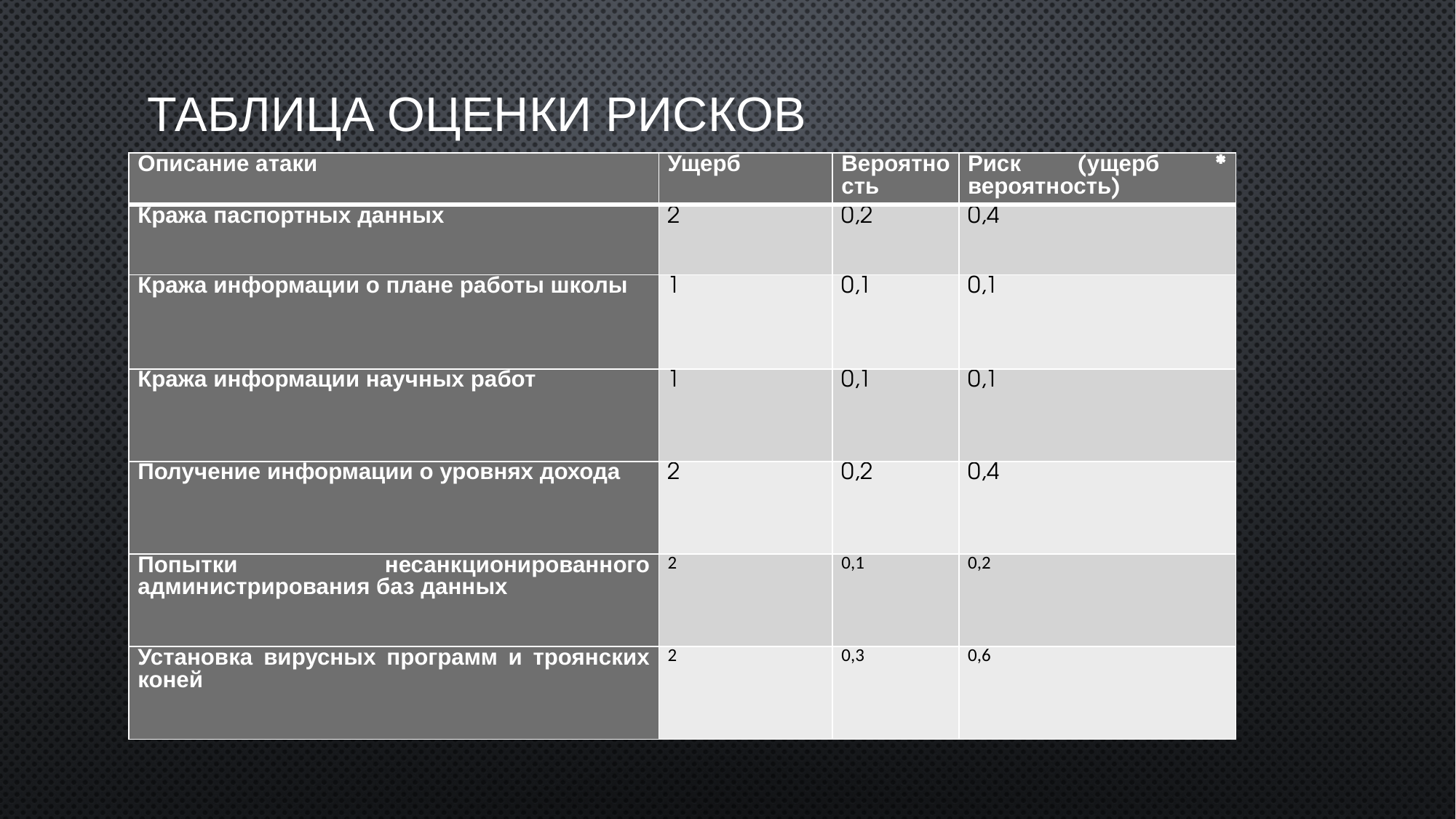

# Таблица оценки рисков
| Описание атаки | Ущерб | Вероятность | Риск (ущерб \* вероятность) |
| --- | --- | --- | --- |
| Кража паспортных данных | 2 | 0,2 | 0,4 |
| Кража информации о плане работы школы | 1 | 0,1 | 0,1 |
| Кража информации научных работ | 1 | 0,1 | 0,1 |
| Получение информации о уровнях дохода | 2 | 0,2 | 0,4 |
| Попытки несанкционированного администрирования баз данных | 2 | 0,1 | 0,2 |
| Установка вирусных программ и троянских коней | 2 | 0,3 | 0,6 |